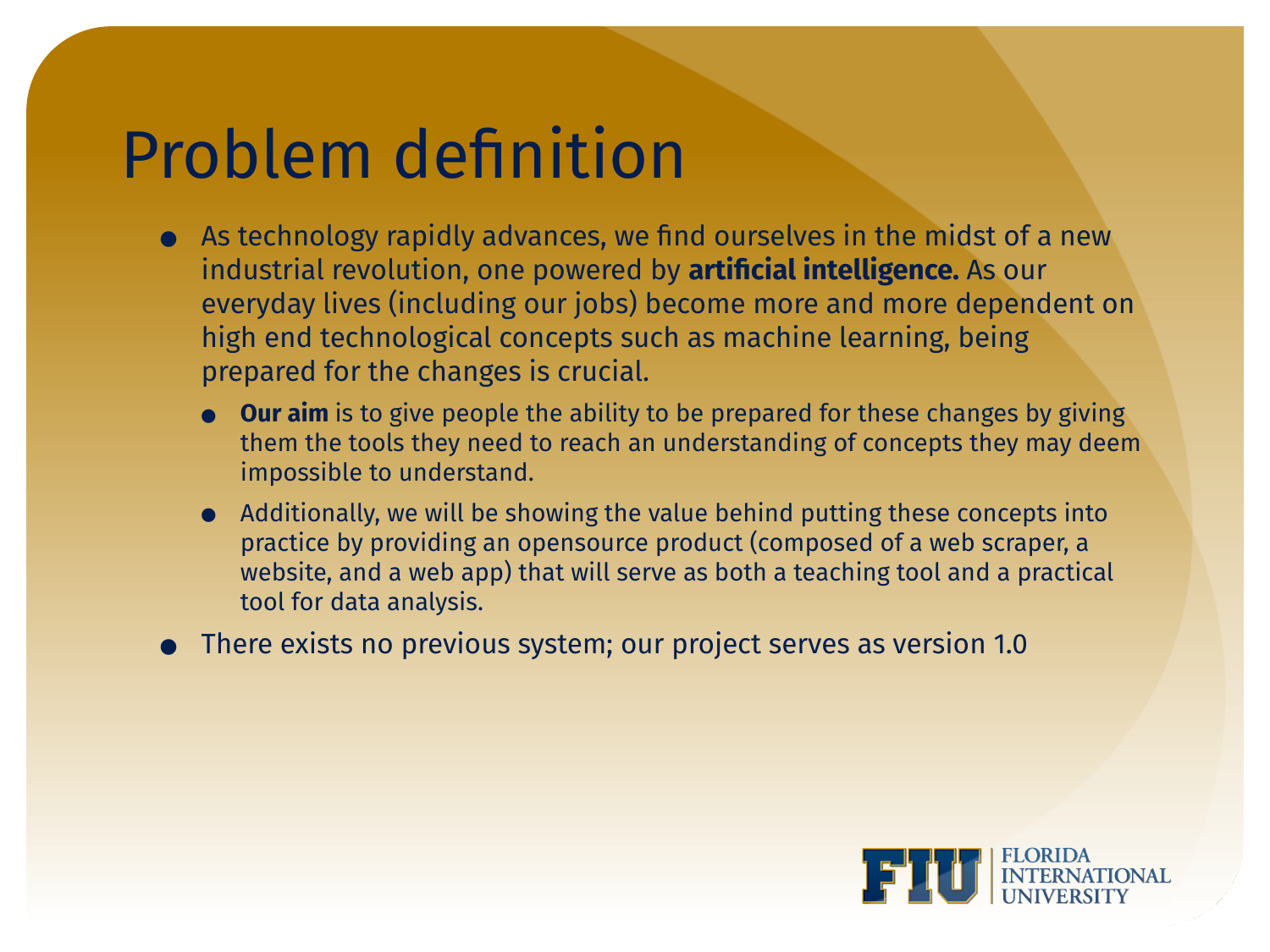

# Problem definition
As technology rapidly advances, we find ourselves in the midst of a new industrial revolution, one powered by artificial intelligence. As our everyday lives (including our jobs) become more and more dependent on high end technological concepts such as machine learning, being prepared for the changes is crucial.
Our aim is to give people the ability to be prepared for these changes by giving them the tools they need to reach an understanding of concepts they may deem impossible to understand.
Additionally, we will be showing the value behind putting these concepts into practice by providing an opensource product (composed of a web scraper, a website, and a web app) that will serve as both a teaching tool and a practical tool for data analysis.
There exists no previous system; our project serves as version 1.0